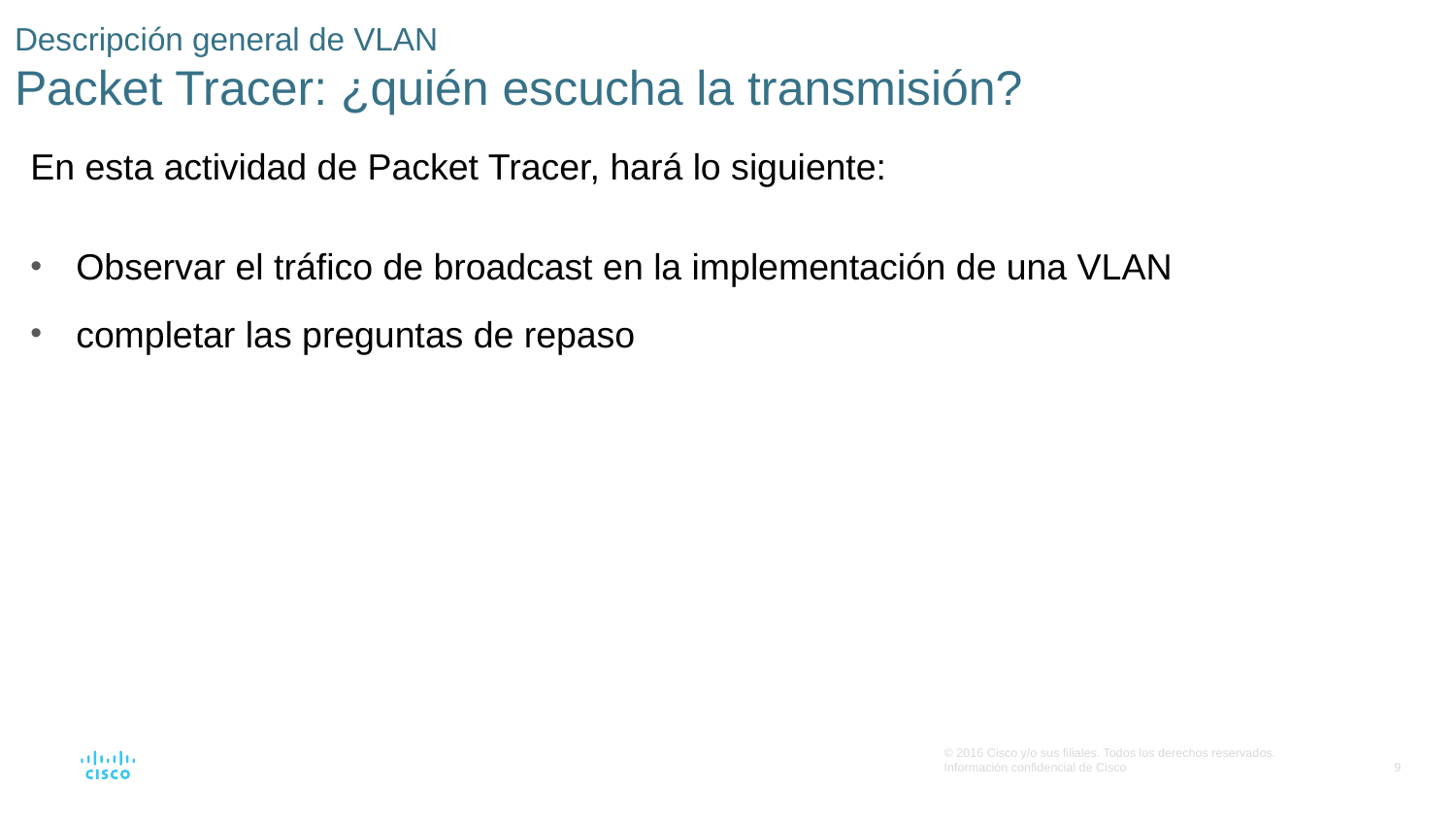

# Descripción general de VLAN Packet Tracer: ¿quién escucha la transmisión?
En esta actividad de Packet Tracer, hará lo siguiente:

Observar el tráfico de broadcast en la implementación de una VLAN
completar las preguntas de repaso